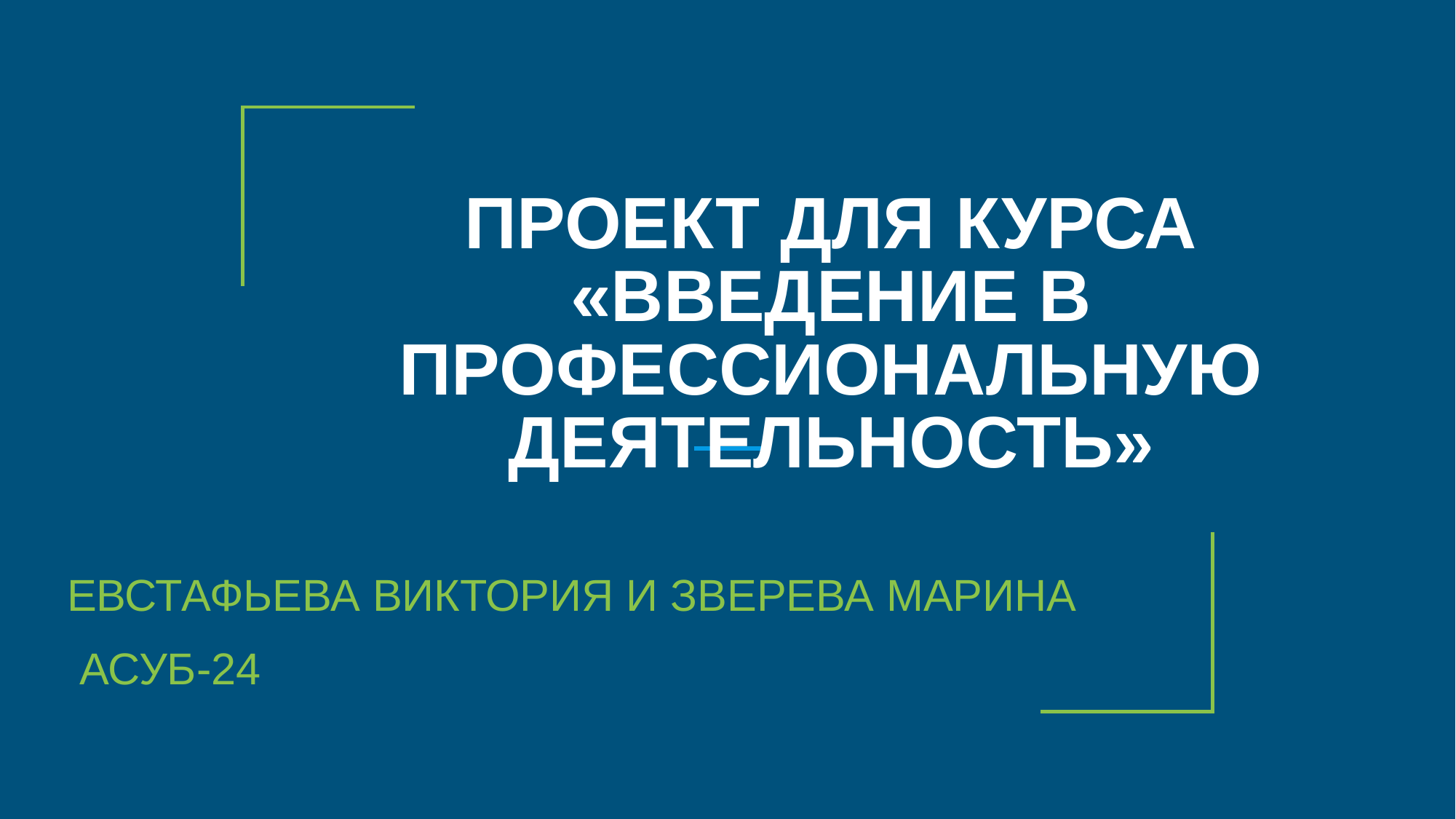

# ПРОЕКТ ДЛЯ КУРСА «ВВЕДЕНИЕ В ПРОФЕССИОНАЛЬНУЮ ДЕЯТЕЛЬНОСТЬ»
ЕВСТАФЬЕВА ВИКТОРИЯ И ЗВЕРЕВА МАРИНА
 АСУБ-24